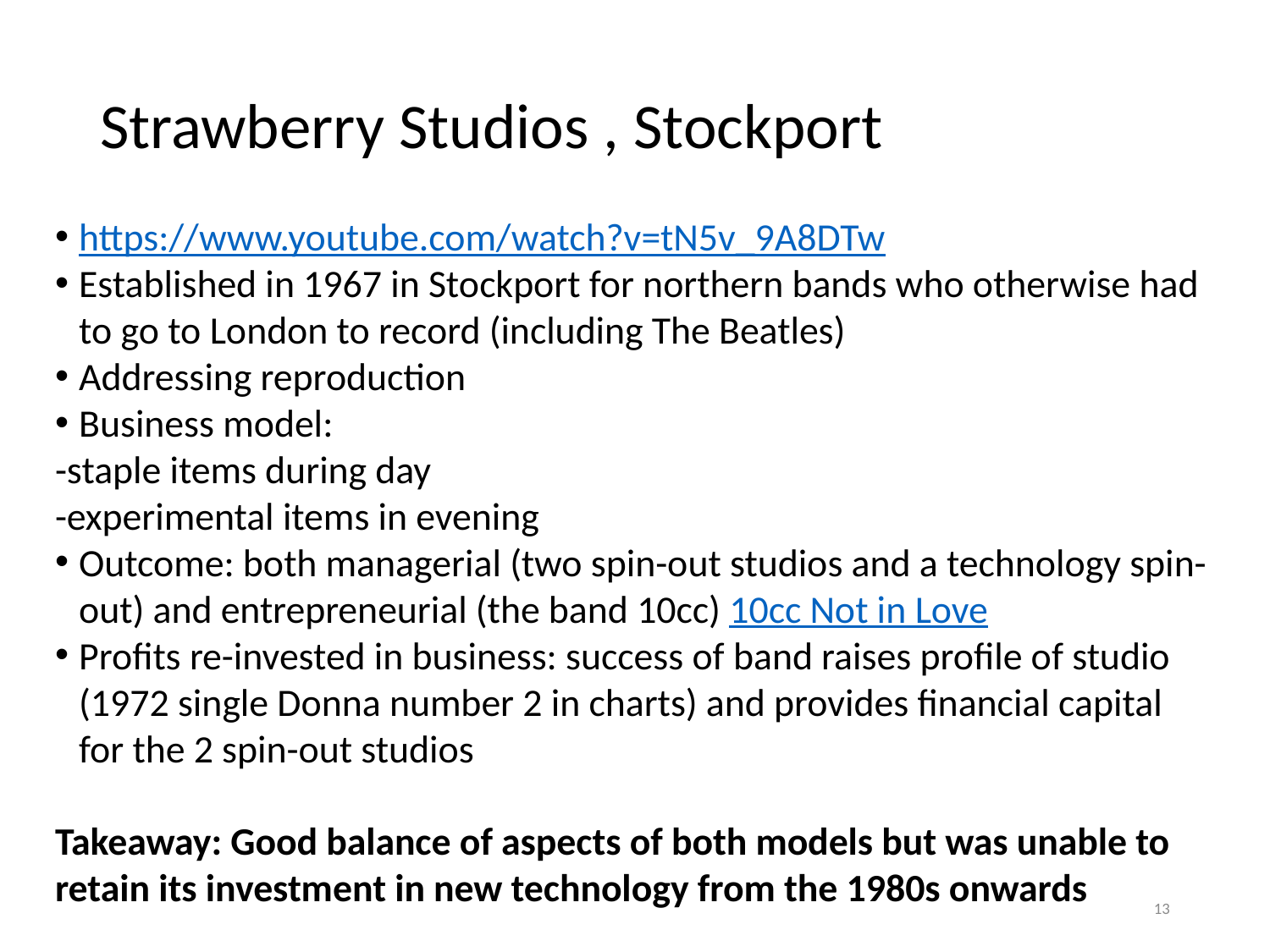

# Strawberry Studios , Stockport
https://www.youtube.com/watch?v=tN5v_9A8DTw
Established in 1967 in Stockport for northern bands who otherwise had to go to London to record (including The Beatles)
Addressing reproduction
Business model:
-staple items during day
-experimental items in evening
Outcome: both managerial (two spin-out studios and a technology spin-out) and entrepreneurial (the band 10cc) 10cc Not in Love
Profits re-invested in business: success of band raises profile of studio (1972 single Donna number 2 in charts) and provides financial capital for the 2 spin-out studios

Takeaway: Good balance of aspects of both models but was unable to retain its investment in new technology from the 1980s onwards

13